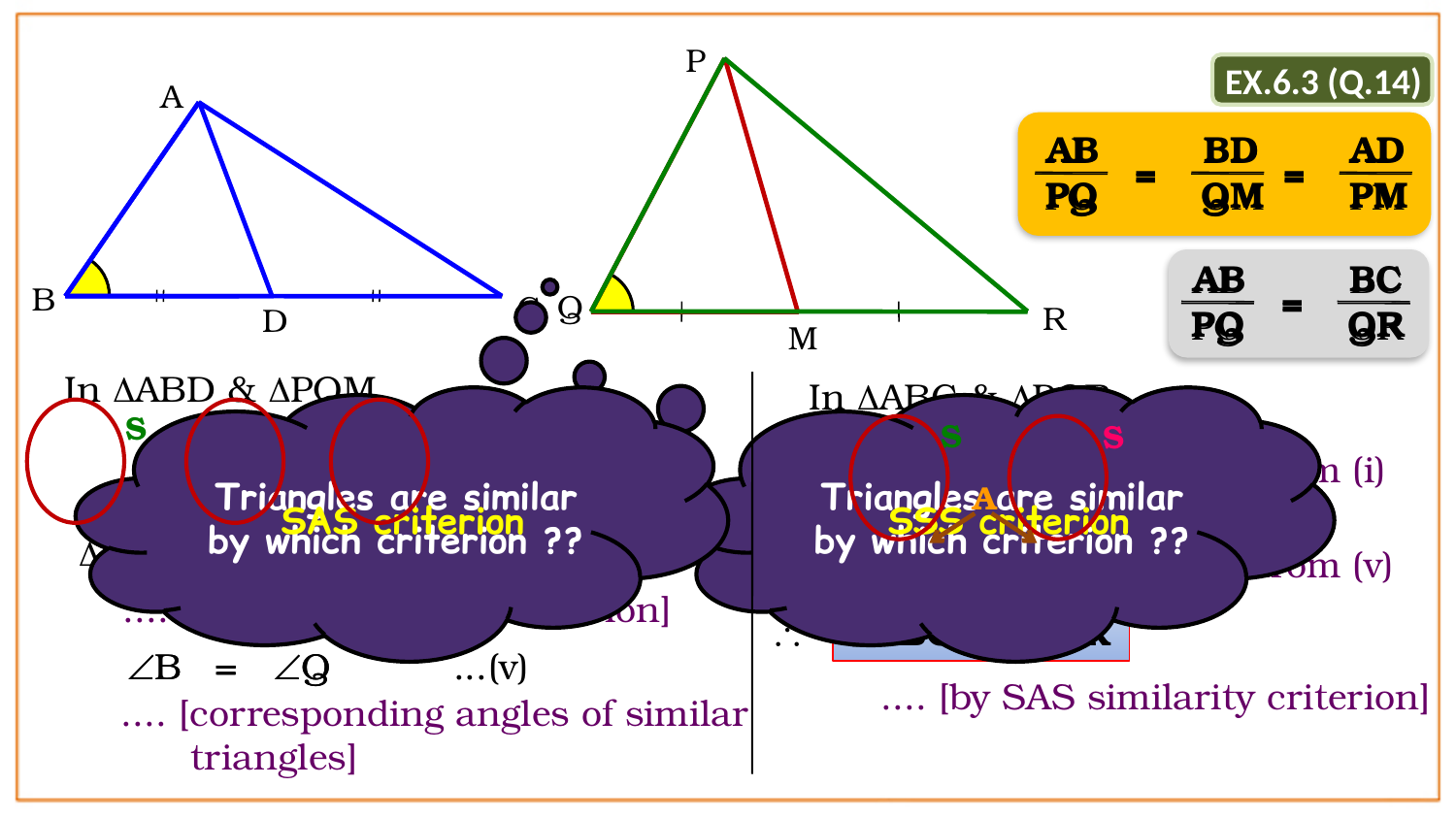

P
EX.6.3 (Q.14)

A

AB
BD
AD
=
=
PQ
QM
PM
AB
BD
AD
=
=
PQ
QM
PM
AB
BC
=
PQ
QR

AB
BC
=
PQ
QR

B
Q
C
R
D
M
In ΔABD & ΔPQM,
In ΔABC & ΔPQR

S
S
S
S
S

.... from (i)
.... from (iv)
Triangles are similar
by which criterion ??
Triangles are similar
by which criterion ??
A
SAS criterion
SSS criterion
ΔABD
∼
ΔPQM

.... from (v)
.... [by SSS similarity criterion]
 ΔABC ∼ ΔPQR
∴

...(v)
∠B
∠B
=
=
∠Q
∠Q
.... [by SAS similarity criterion]
.... [corresponding angles of similar
      triangles]